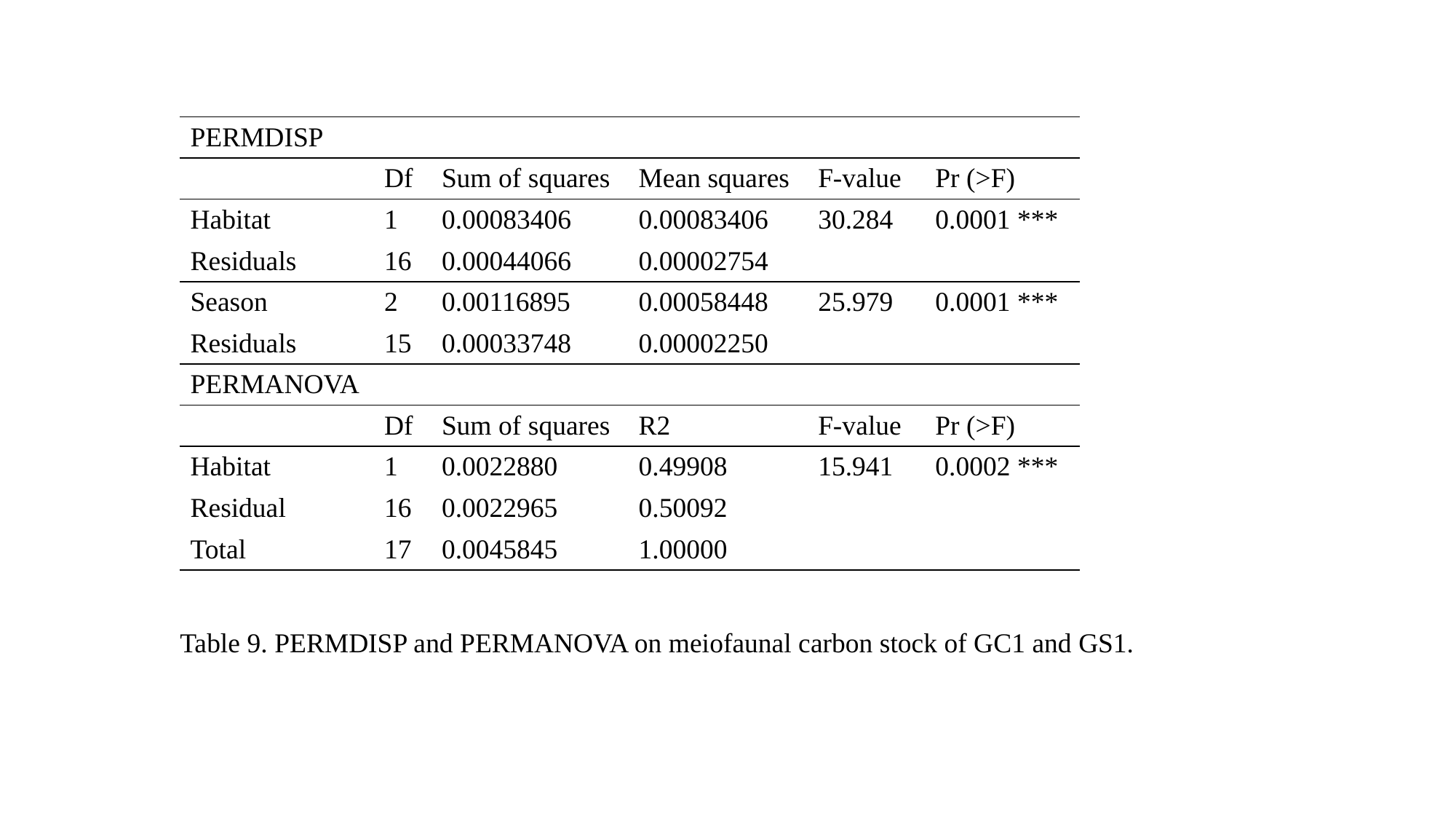

| PERMDISP |  |  |  |  |  |
| --- | --- | --- | --- | --- | --- |
|  | Df | Sum of squares | Mean squares | F-value | Pr (>F) |
| Habitat | 1 | 0.00083406 | 0.00083406 | 30.284 | 0.0001 \*\*\* |
| Residuals | 16 | 0.00044066 | 0.00002754 |  |  |
| Season | 2 | 0.00116895 | 0.00058448 | 25.979 | 0.0001 \*\*\* |
| Residuals | 15 | 0.00033748 | 0.00002250 |  |  |
| PERMANOVA |  |  |  |  |  |
|  | Df | Sum of squares | R2 | F-value | Pr (>F) |
| Habitat | 1 | 0.0022880 | 0.49908 | 15.941 | 0.0002 \*\*\* |
| Residual | 16 | 0.0022965 | 0.50092 |  |  |
| Total | 17 | 0.0045845 | 1.00000 |  |  |
Table 9. PERMDISP and PERMANOVA on meiofaunal carbon stock of GC1 and GS1.